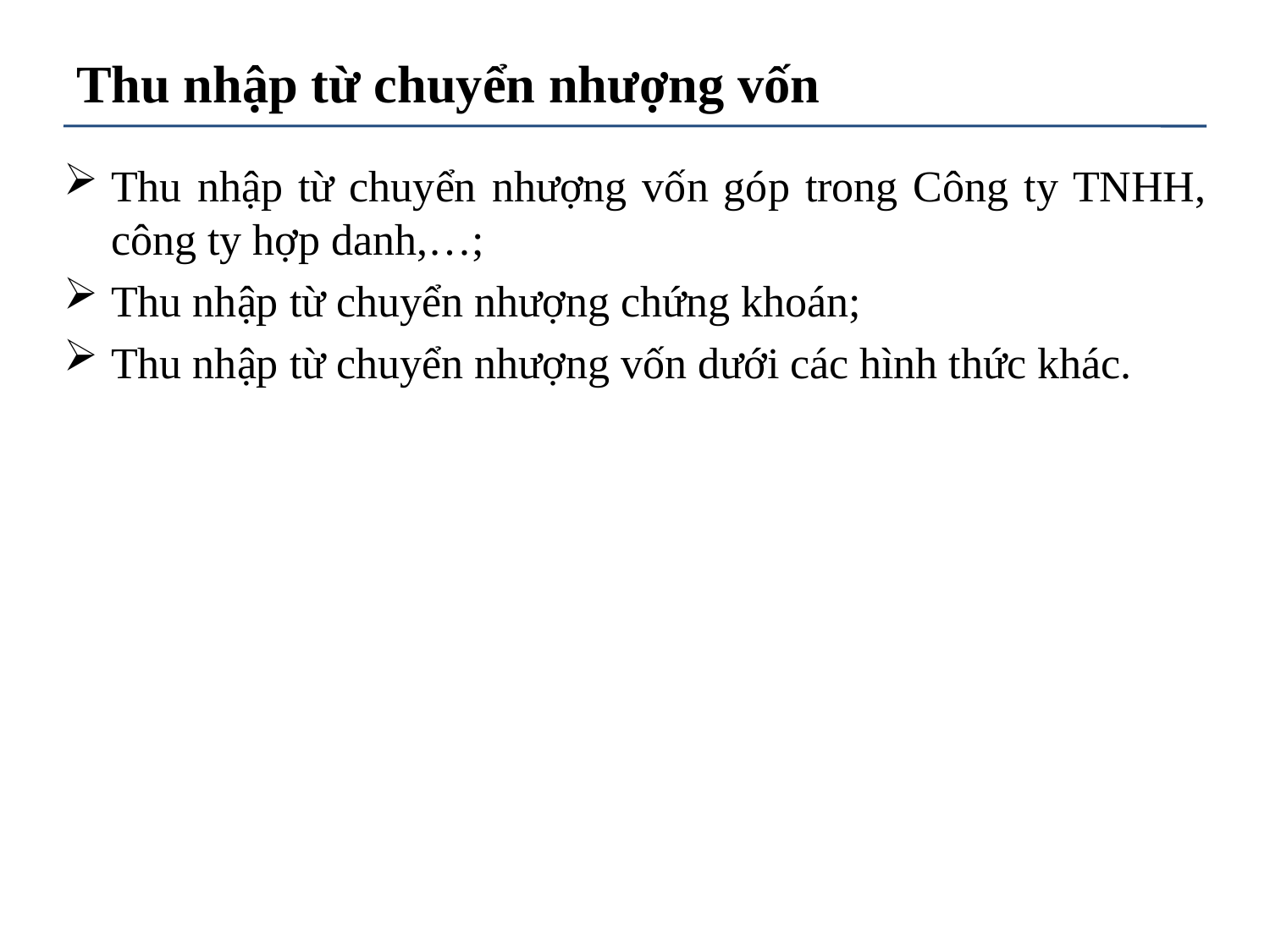

# Thu nhập từ chuyển nhượng vốn
Thu nhập từ chuyển nhượng vốn góp trong Công ty TNHH, công ty hợp danh,…;
Thu nhập từ chuyển nhượng chứng khoán;
Thu nhập từ chuyển nhượng vốn dưới các hình thức khác.